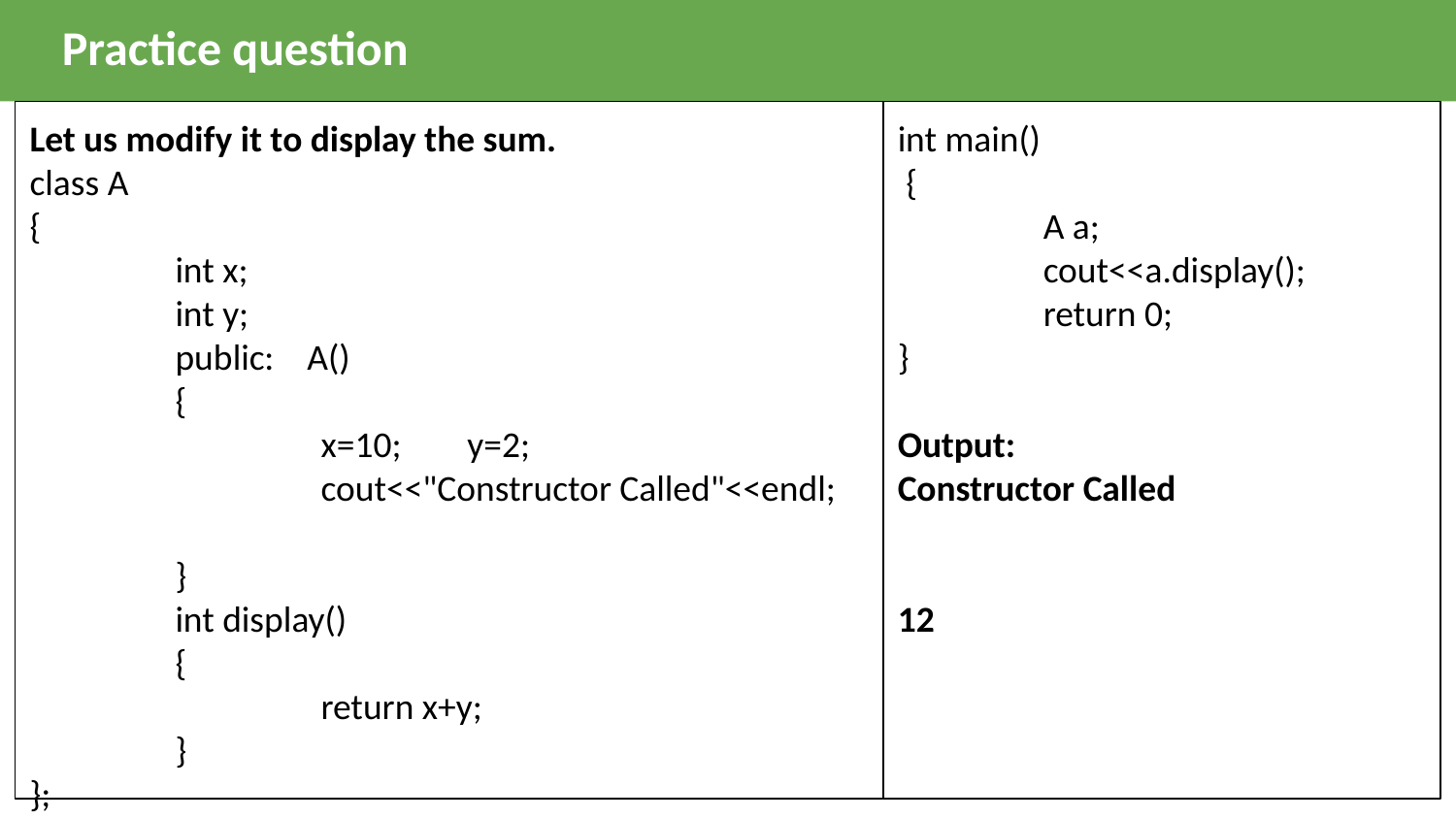

Practice question
Let us modify it to display the sum.
class A
{
	int x;
	int y;
	public:    A()
	{
		x=10;        y=2;
		cout<<"Constructor Called"<<endl;
	}
	int display()
	{
		return x+y;
	}
};
int main()
 {
	A a;
	cout<<a.display();
	return 0;
}

Output:
Constructor Called
12